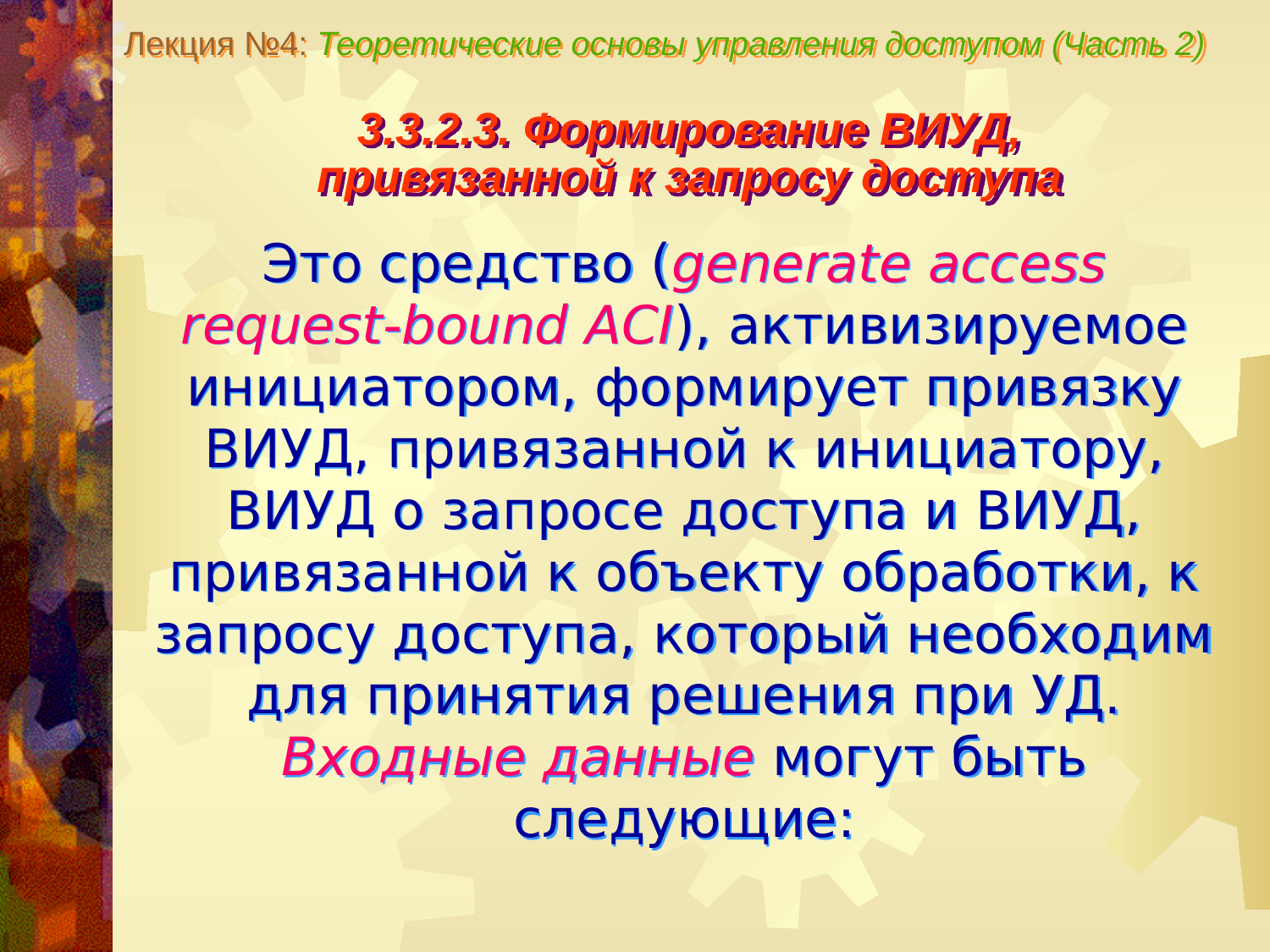

Лекция №4: Теоретические основы управления доступом (Часть 2)
3.3.2.3. Формирование ВИУД,
привязанной к запросу доступа
Это средство (generate access
request-bound ACI), активизируемое инициатором, формирует привязку
ВИУД, привязанной к инициатору, ВИУД о запросе доступа и ВИУД, привязанной к объекту обработки, к запросу доступа, который необходим для принятия решения при УД.
Входные данные могут быть следующие: